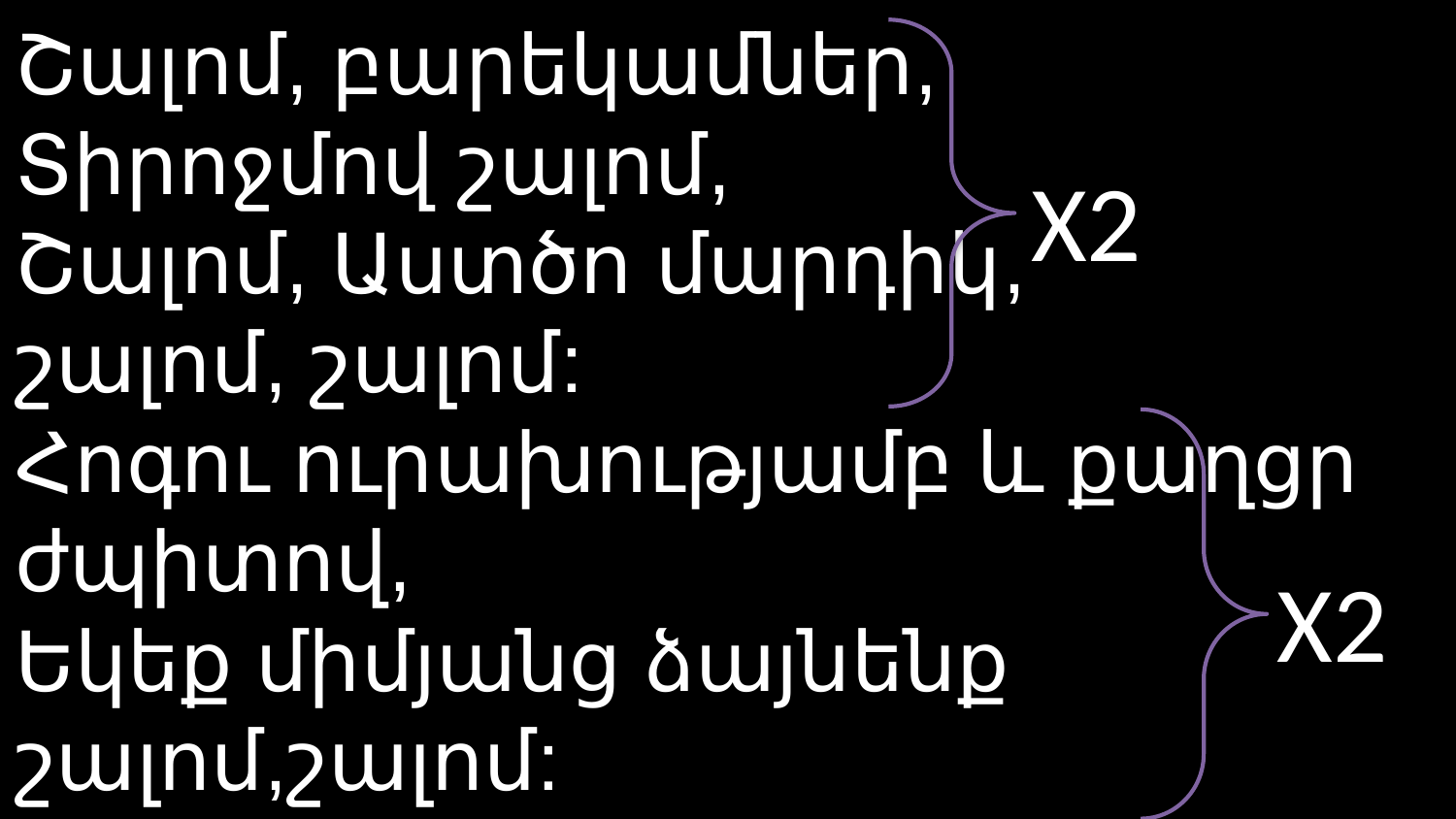

# Շալոմ, բարեկամներ, Տիրոջմով շալոմ, Շալոմ, Աստծո մարդիկ, շալոմ, շալոմ: Հոգու ուրախությամբ և քաղցր ժպիտով, Եկեք միմյանց ձայնենք շալոմ,շալոմ:

X2

X2